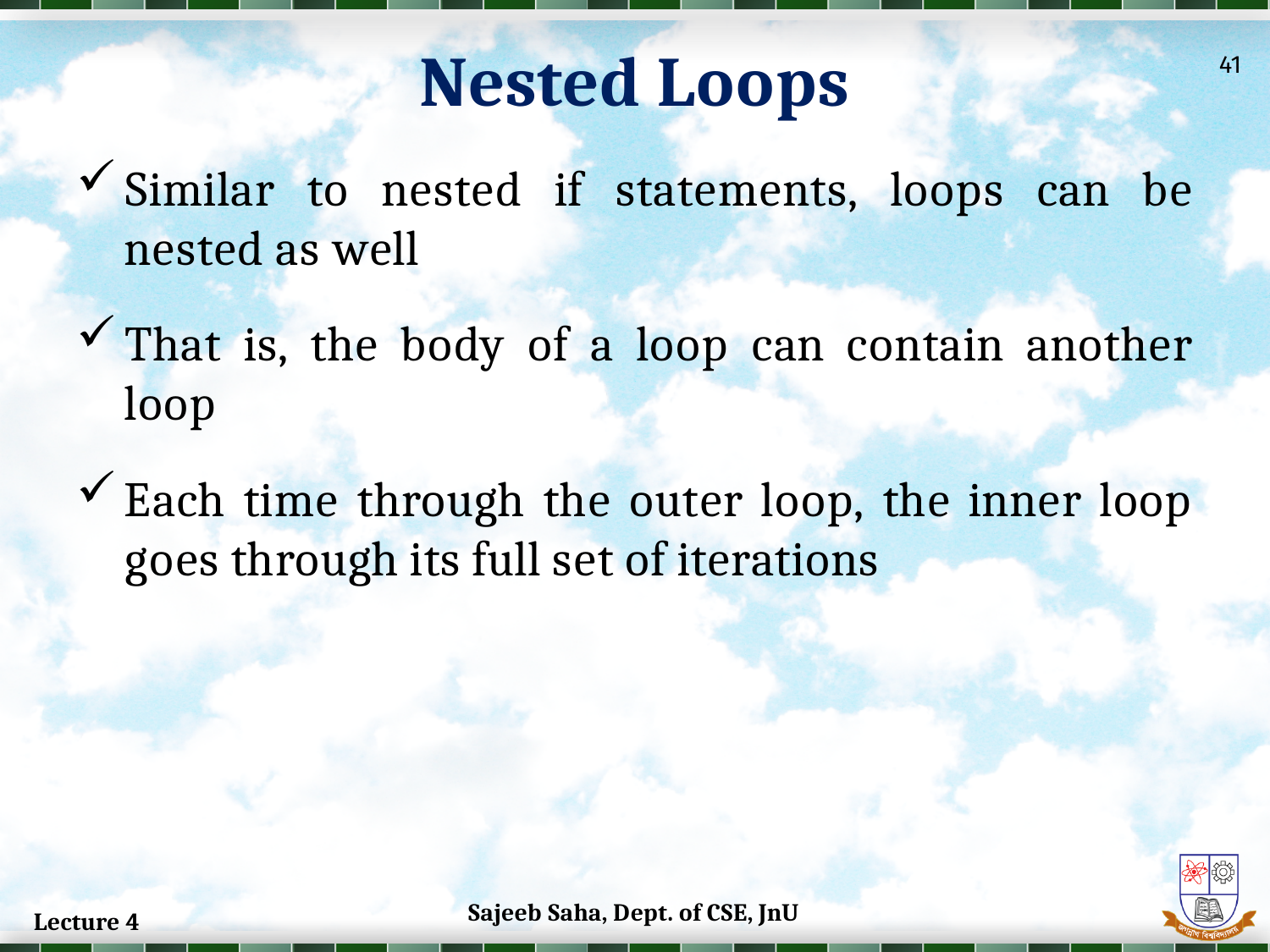

Nested Loops
41
Similar to nested if statements, loops can be nested as well
That is, the body of a loop can contain another loop
Each time through the outer loop, the inner loop goes through its full set of iterations
Sajeeb Saha, Dept. of CSE, JnU